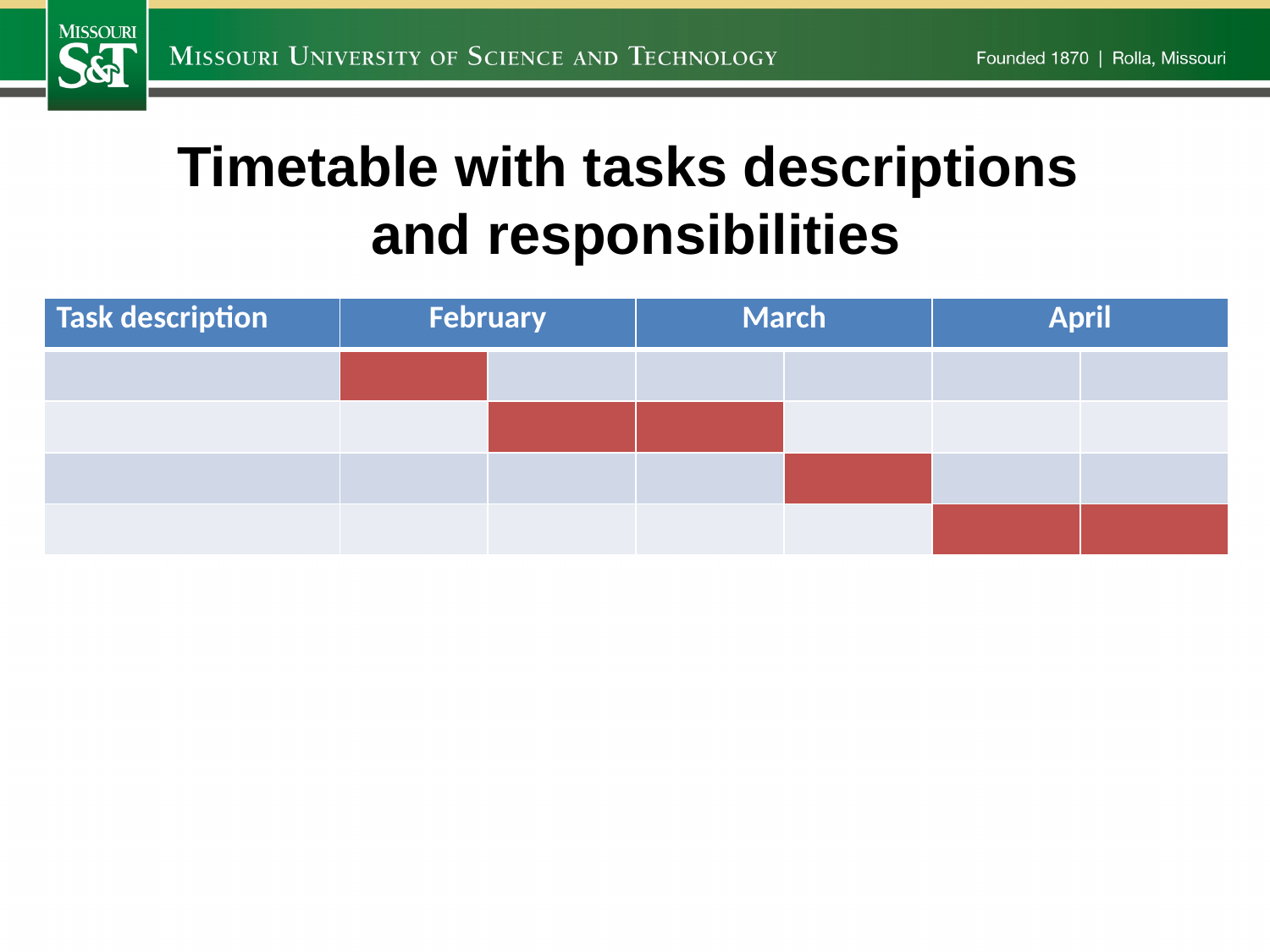

Timetable with tasks descriptions
and responsibilities
| Task description | February |  | March |  | April |  |
| --- | --- | --- | --- | --- | --- | --- |
|  |  |  |  |  |  |  |
|  |  |  |  |  |  |  |
|  |  |  |  |  |  |  |
|  |  |  |  |  |  |  |